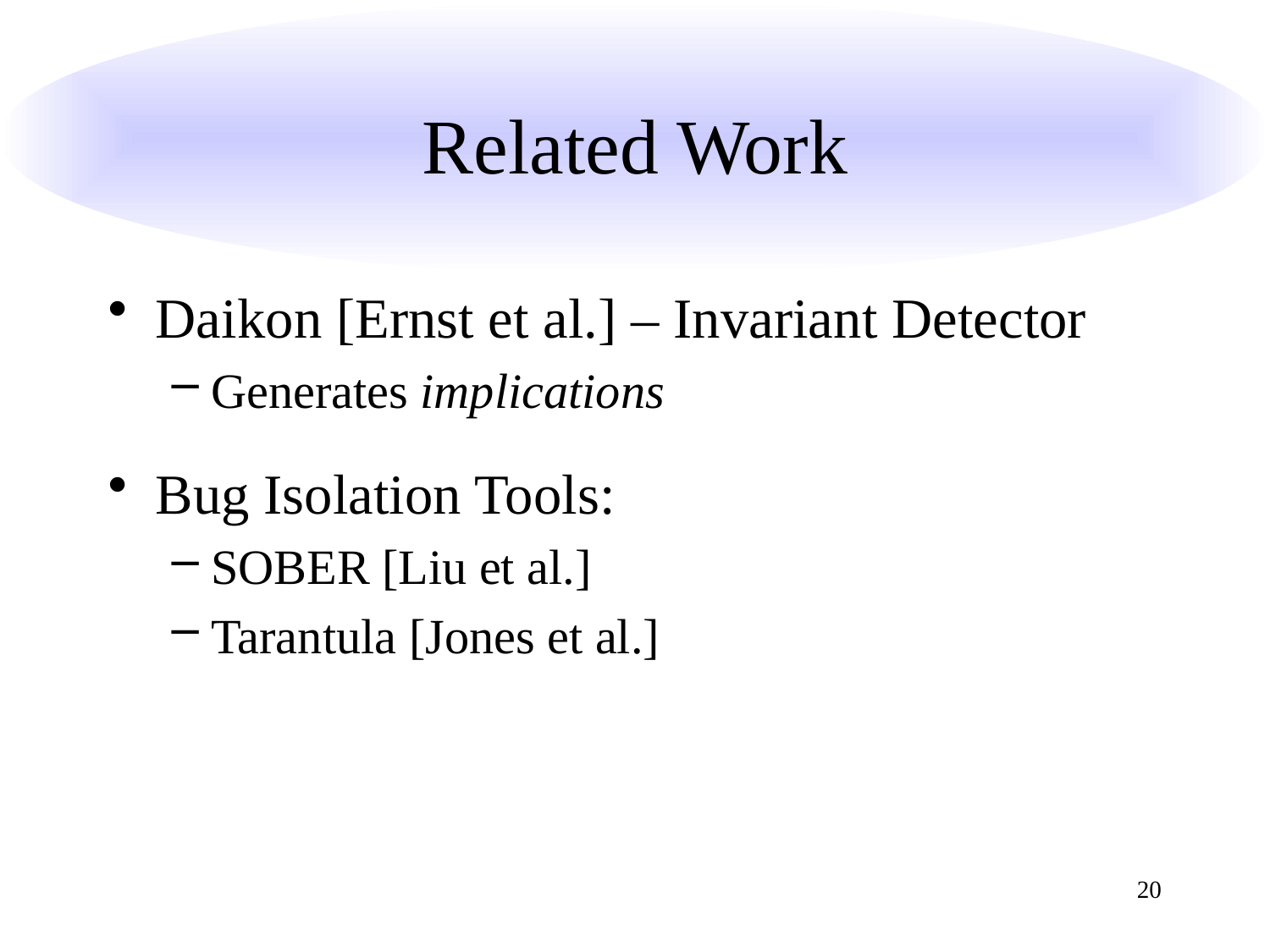

# Related Work
Daikon [Ernst et al.] – Invariant Detector
Generates implications
Bug Isolation Tools:
SOBER [Liu et al.]
Tarantula [Jones et al.]
20